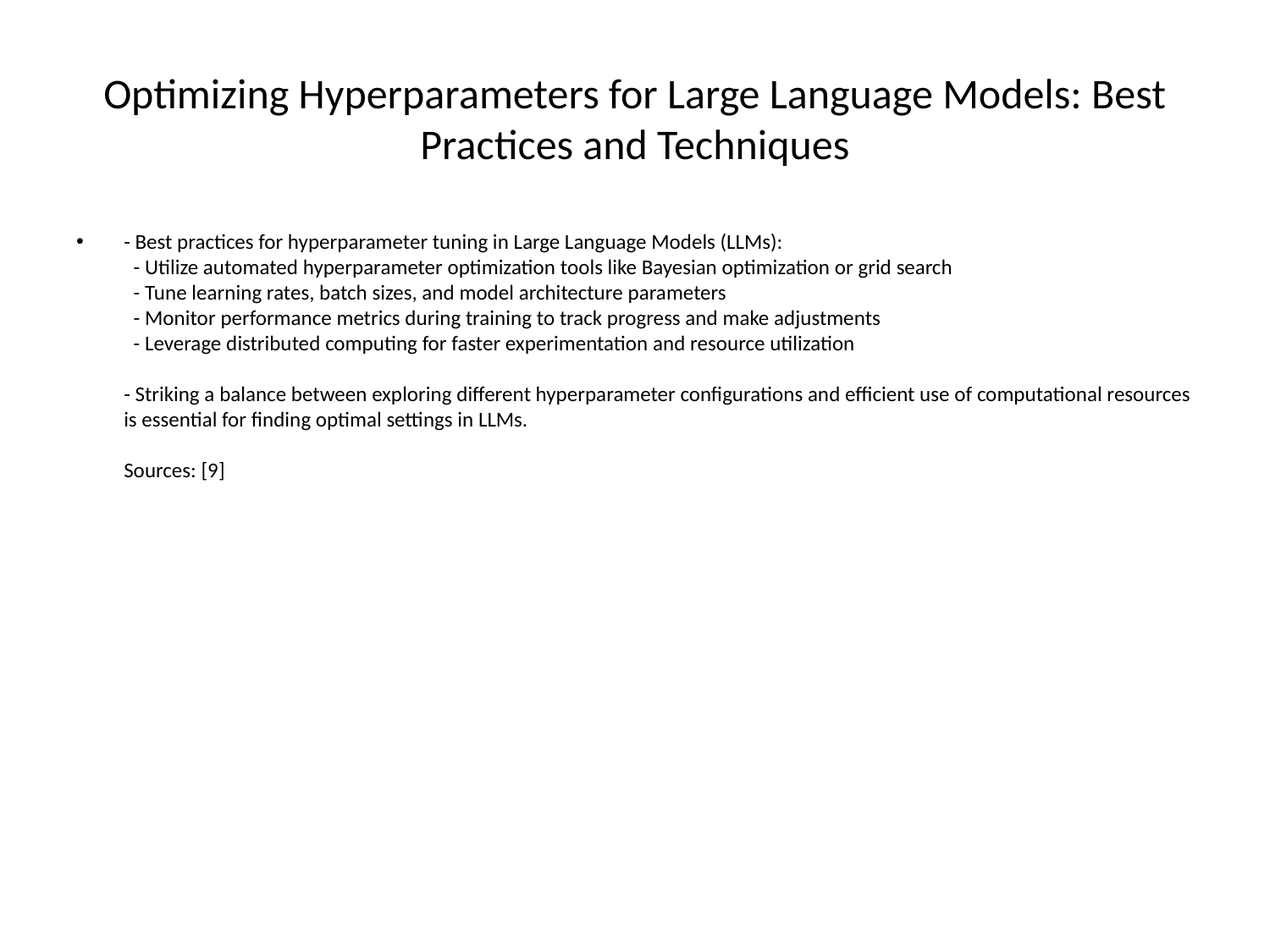

# Optimizing Hyperparameters for Large Language Models: Best Practices and Techniques
- Best practices for hyperparameter tuning in Large Language Models (LLMs):
  - Utilize automated hyperparameter optimization tools like Bayesian optimization or grid search
  - Tune learning rates, batch sizes, and model architecture parameters
  - Monitor performance metrics during training to track progress and make adjustments
  - Leverage distributed computing for faster experimentation and resource utilization
- Striking a balance between exploring different hyperparameter configurations and efficient use of computational resources is essential for finding optimal settings in LLMs.
Sources: [9]